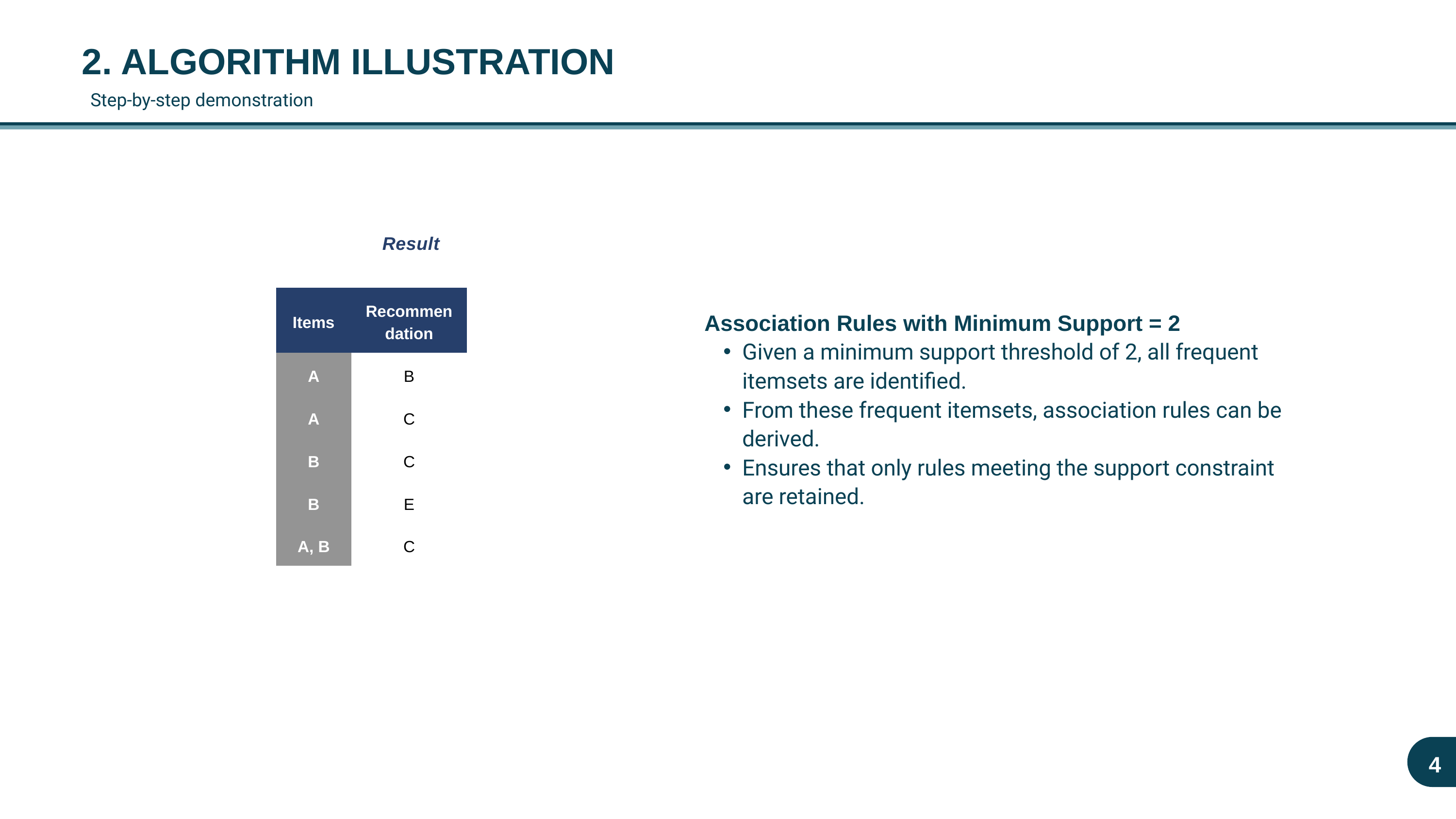

2. ALGORITHM ILLUSTRATION

Step-by-step demonstration

Result
| Items | Recommendation |
| --- | --- |
| A | B |
| A | C |
| B | C |
| B | E |
| A, B | C |
Association Rules with Minimum Support = 2
Given a minimum support threshold of 2, all frequent itemsets are identified.
From these frequent itemsets, association rules can be derived.
Ensures that only rules meeting the support constraint are retained.

4